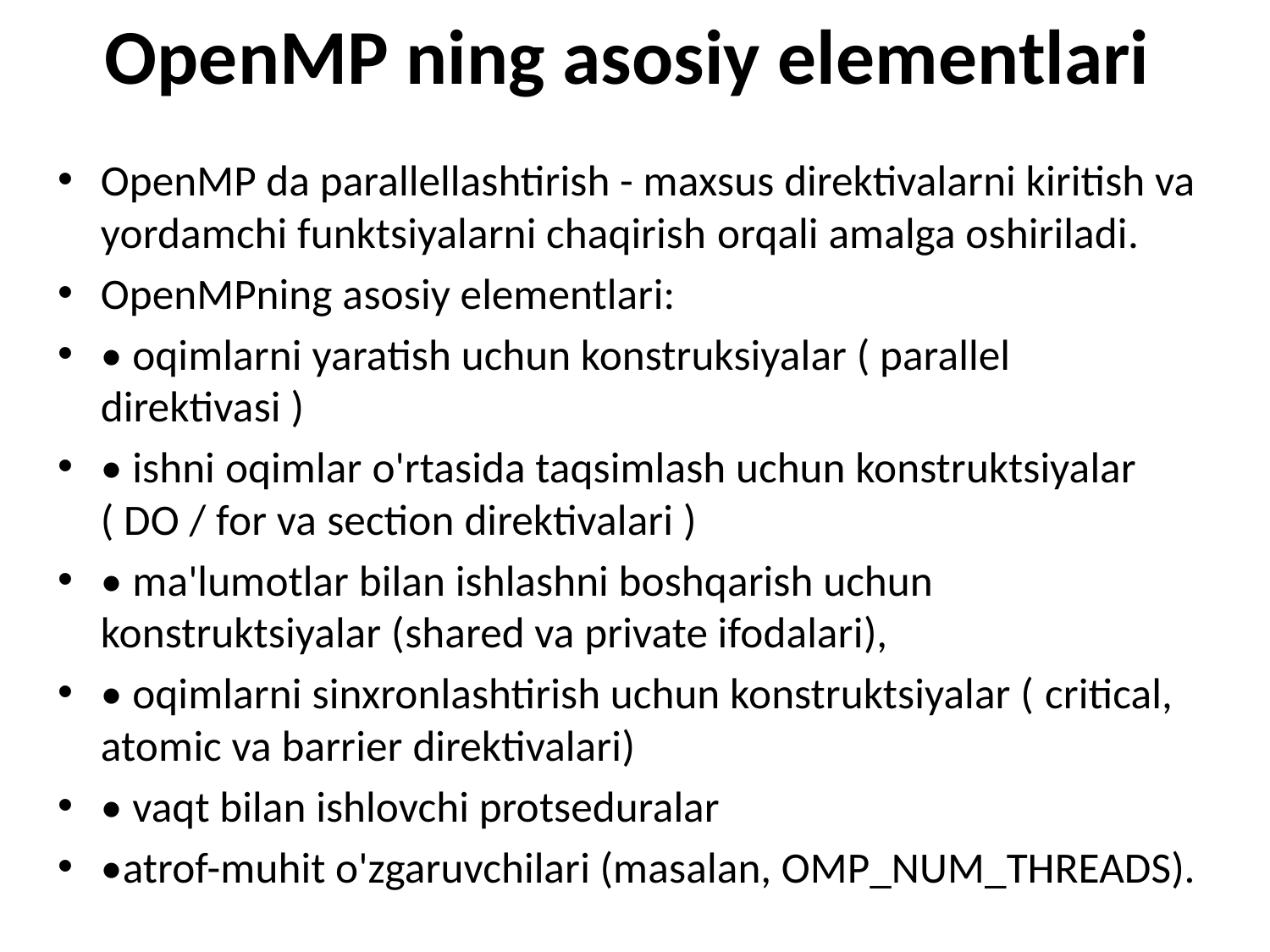

# OpenMP ning asosiy elementlari
OpenMP da parallellashtirish - maxsus direktivalarni kiritish va yordamchi funktsiyalarni chaqirish orqali amalga oshiriladi.
OpenMPning asosiy elementlari:
• oqimlarni yaratish uchun konstruksiyalar ( parallel direktivasi )
• ishni oqimlar o'rtasida taqsimlash uchun konstruktsiyalar ( DO / for va section direktivalari )
• ma'lumotlar bilan ishlashni boshqarish uchun konstruktsiyalar (shared va private ifodalari),
• oqimlarni sinxronlashtirish uchun konstruktsiyalar ( critical, atomic va barrier direktivalari)
• vaqt bilan ishlovchi protseduralar
•atrof-muhit o'zgaruvchilari (masalan, OMP_NUM_THREADS).